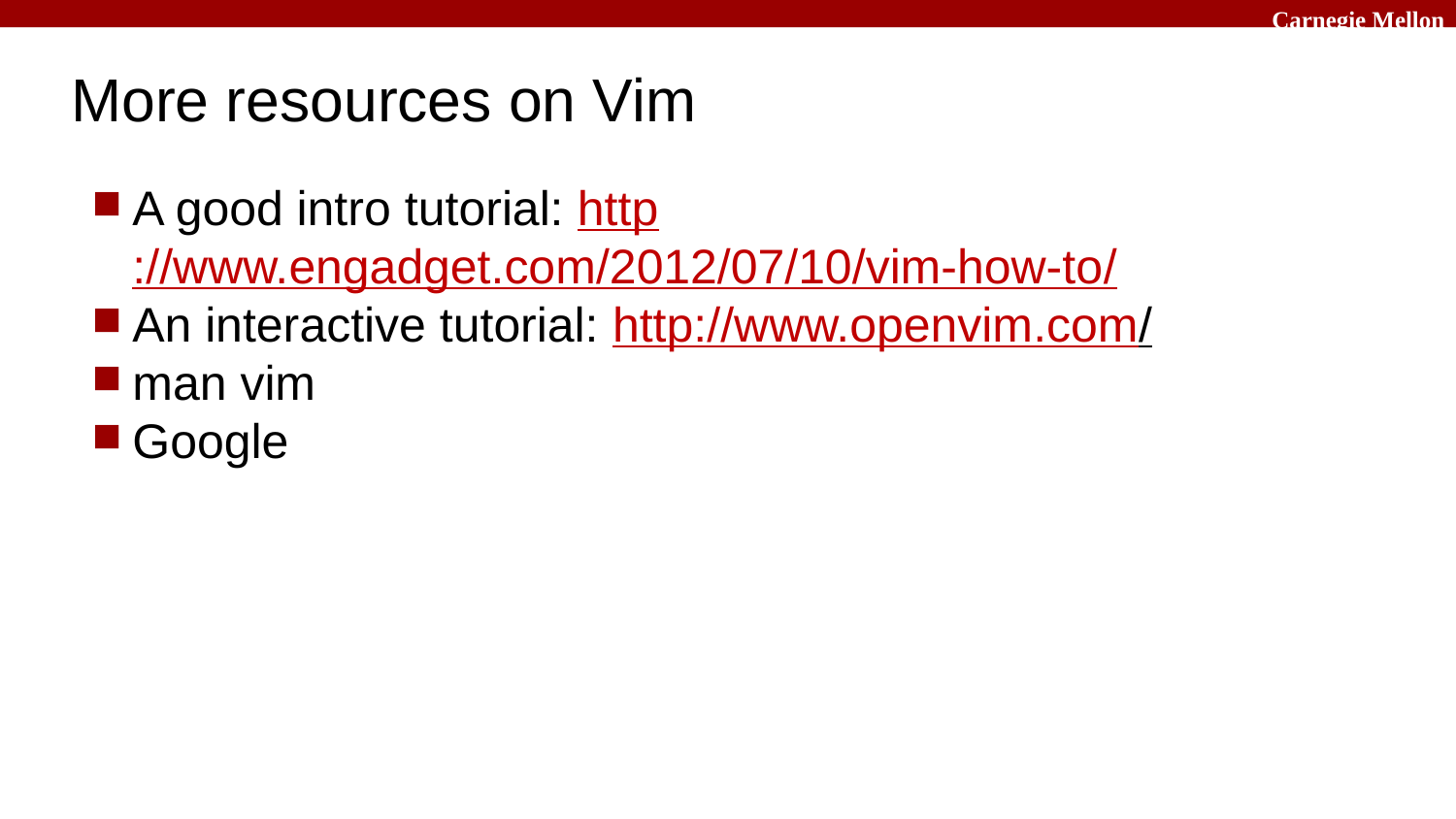

# More resources on Vim
A good intro tutorial: http://www.engadget.com/2012/07/10/vim-how-to/
An interactive tutorial: http://www.openvim.com/
man vim
Google